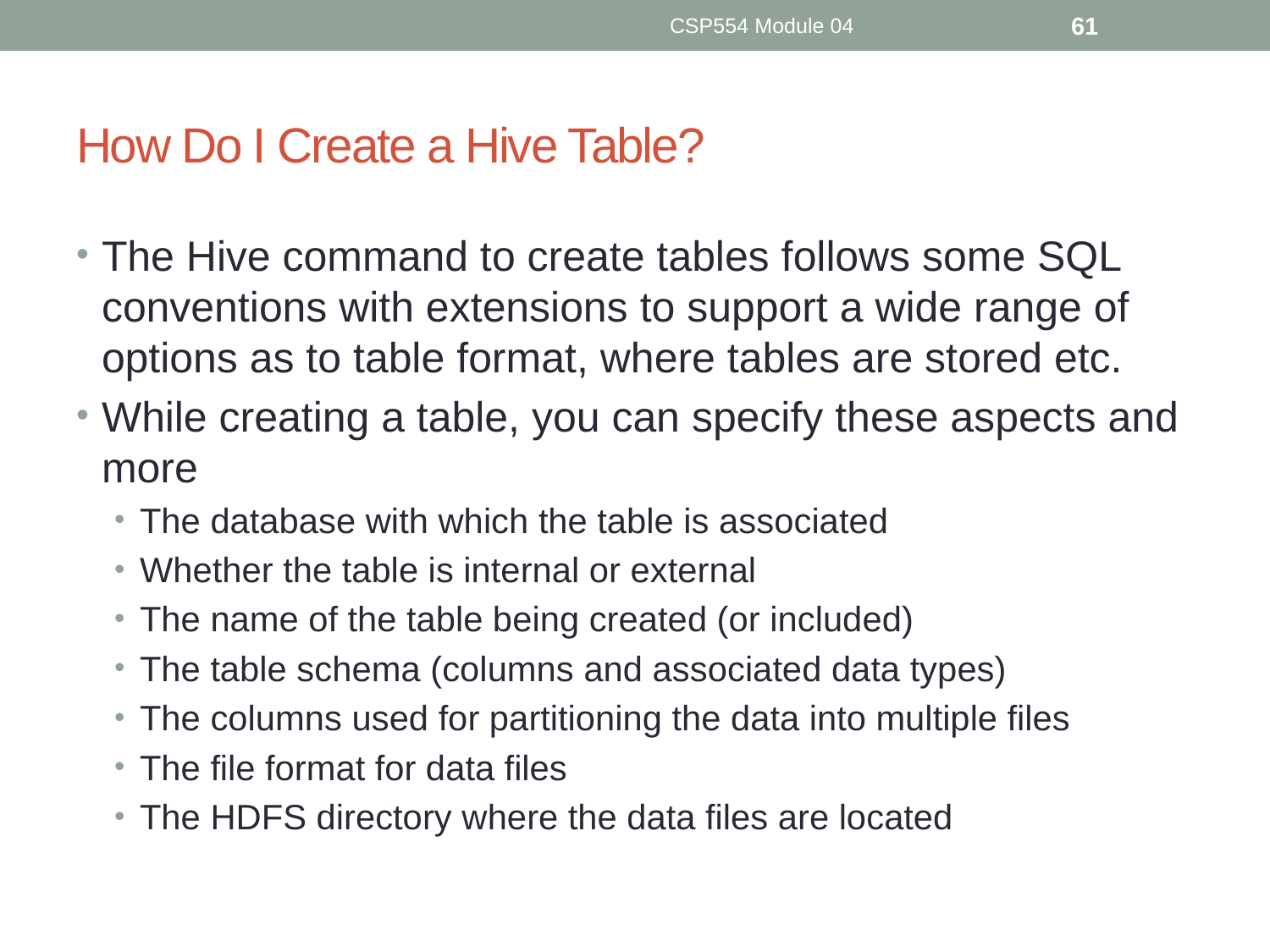

CSP554 Module 04
61
# How Do I Create a Hive Table?
The Hive command to create tables follows some SQL conventions with extensions to support a wide range of options as to table format, where tables are stored etc.
While creating a table, you can specify these aspects and more
The database with which the table is associated
Whether the table is internal or external
The name of the table being created (or included)
The table schema (columns and associated data types)
The columns used for partitioning the data into multiple files
The file format for data files
The HDFS directory where the data files are located